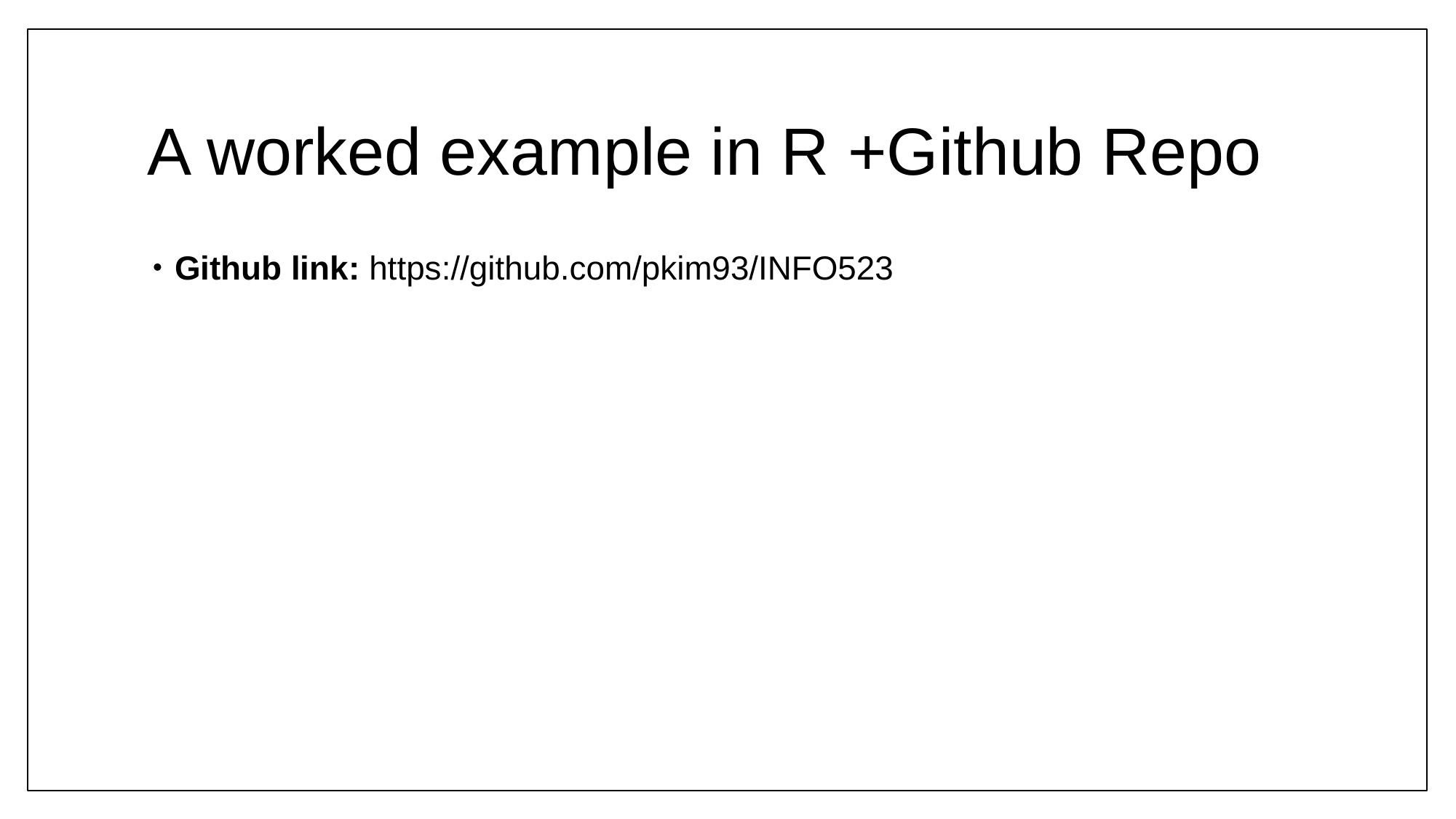

# A worked example in R +Github Repo
Github link: https://github.com/pkim93/INFO523